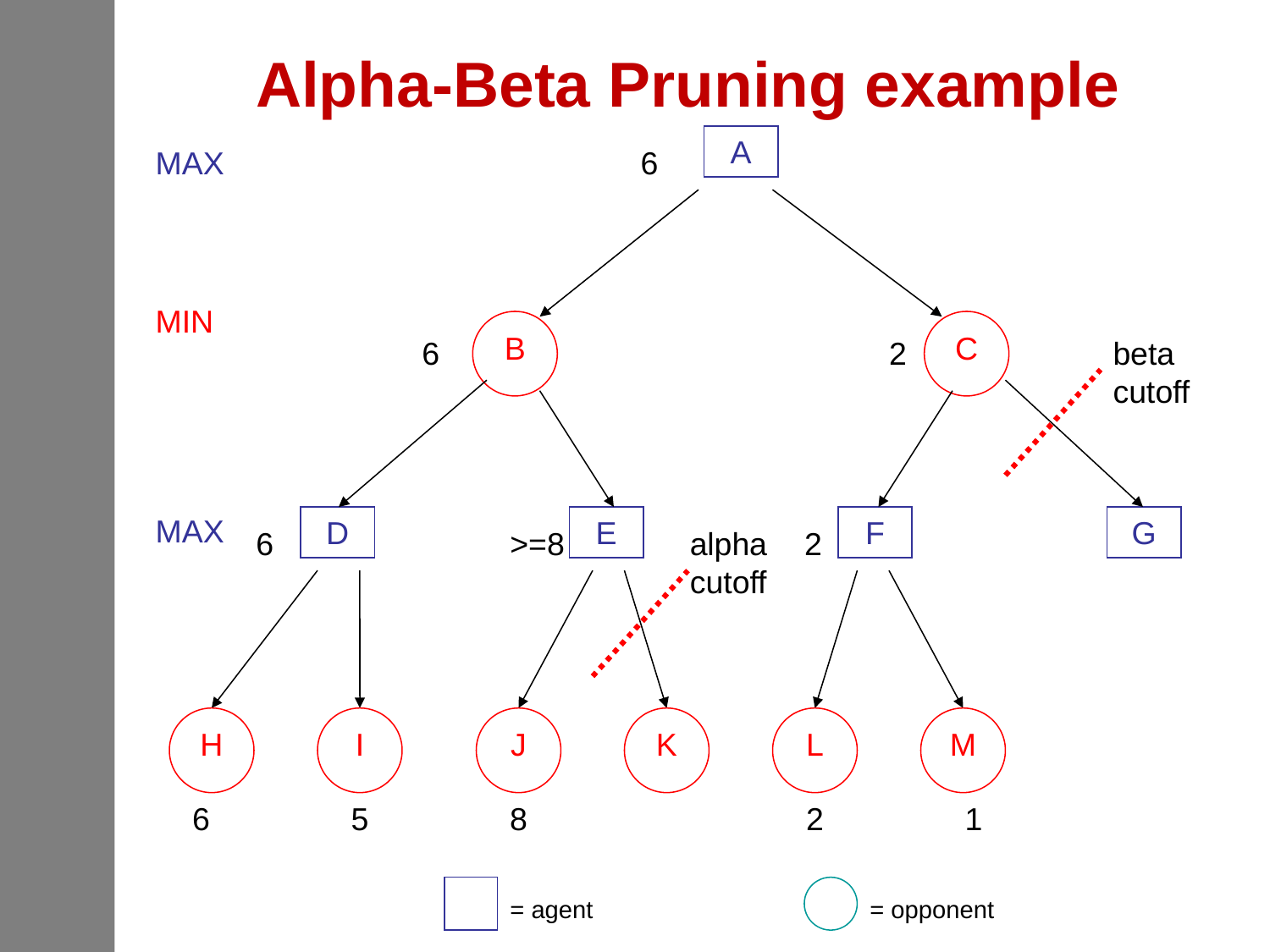

Alpha-Beta Pruning example
A
MAX
    6

B

C
MIN
  6
  2
beta cutoff

D
E

F
G
MAX
6
>=8
alpha cutoff
  2

H

I

J

K

L

M
6
5
8
2
1

= agent
= opponent